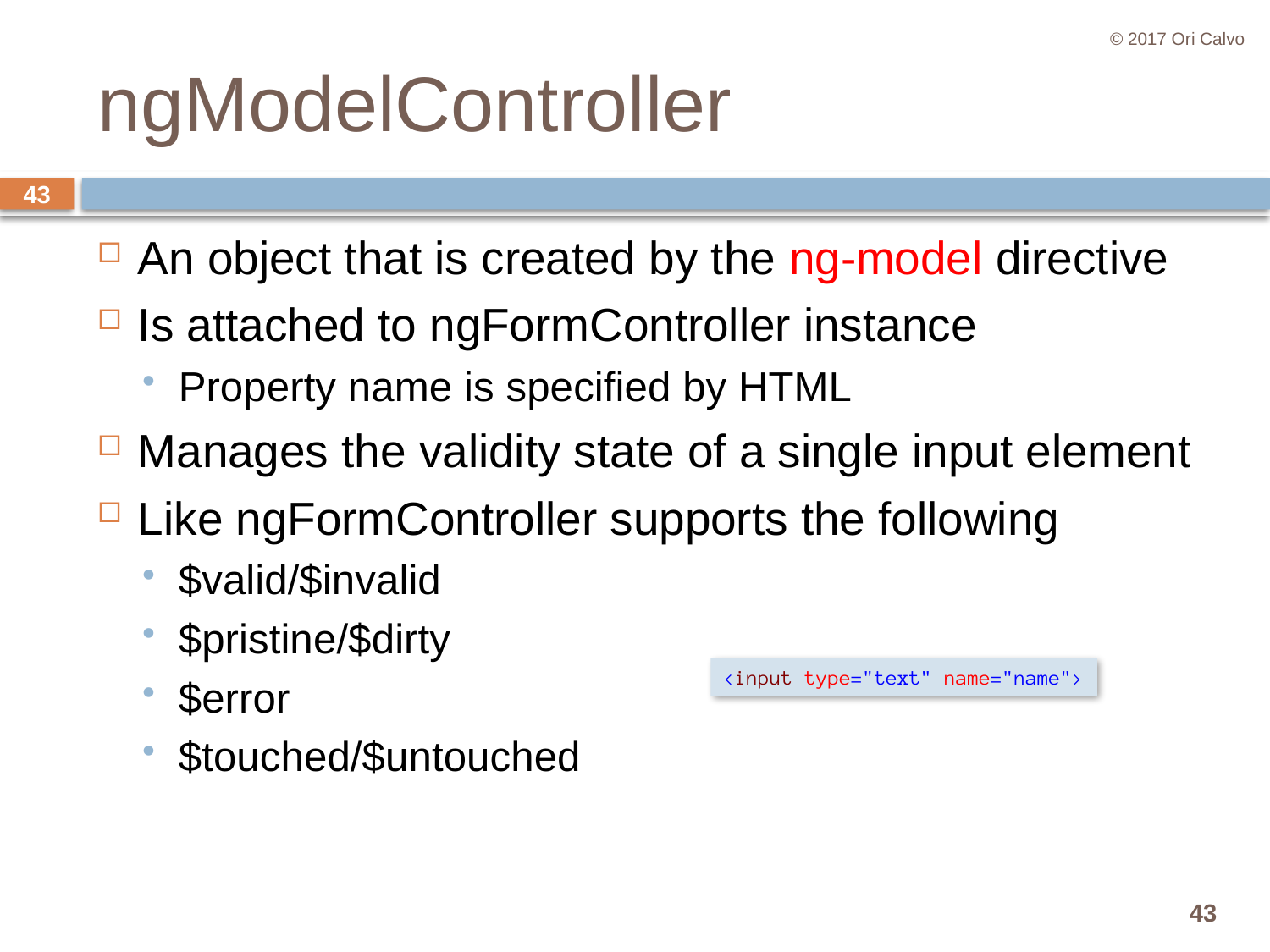

© 2017 Ori Calvo
# ngModelController
43
An object that is created by the ng-model directive
Is attached to ngFormController instance
Property name is specified by HTML
Manages the validity state of a single input element
Like ngFormController supports the following
$valid/$invalid
$pristine/$dirty
$error
$touched/$untouched
<input type="text" name="name">